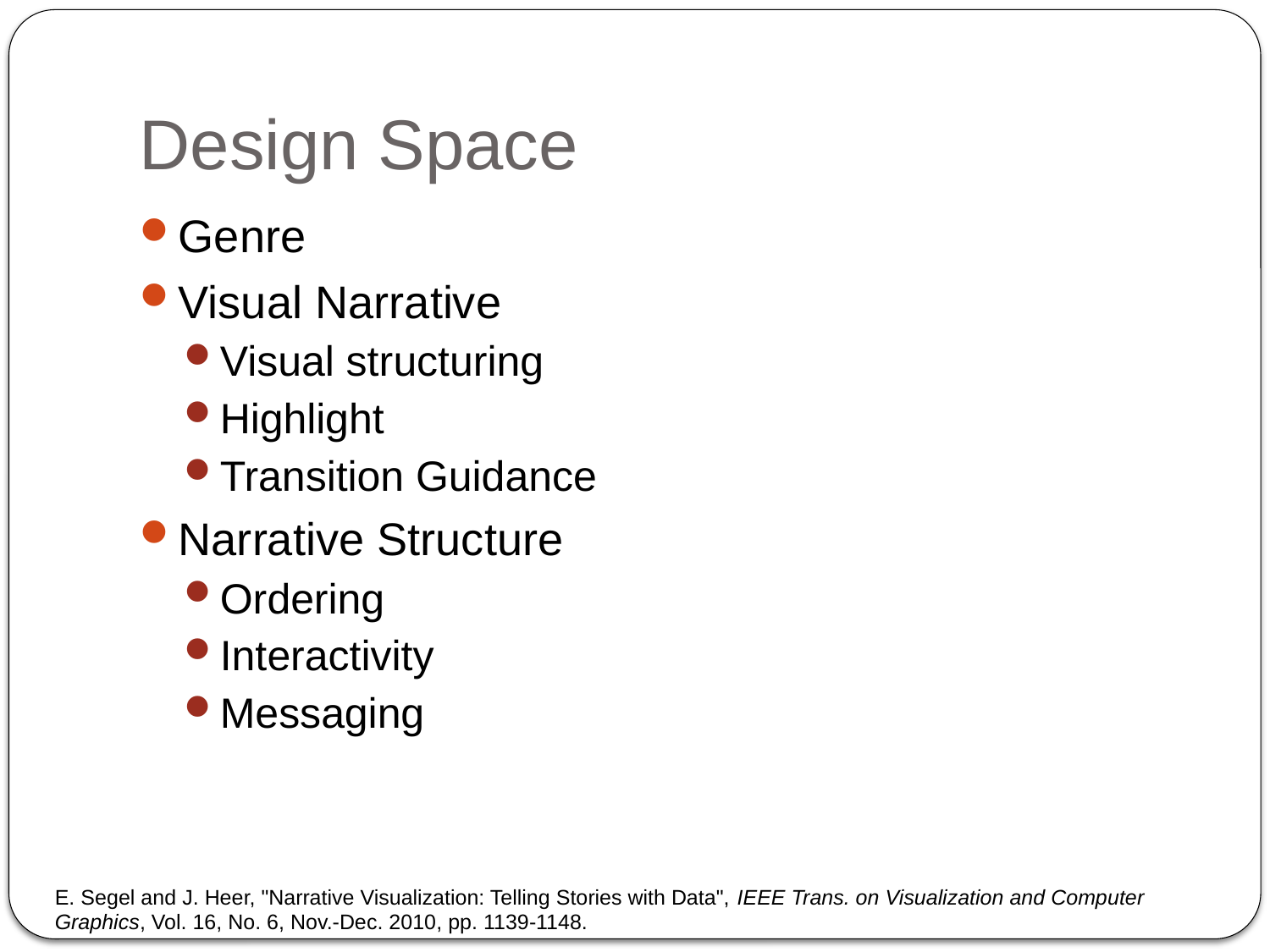

# Design Space
Genre
Visual Narrative
Visual structuring
Highlight
Transition Guidance
Narrative Structure
Ordering
Interactivity
Messaging
E. Segel and J. Heer, "Narrative Visualization: Telling Stories with Data", IEEE Trans. on Visualization and Computer Graphics, Vol. 16, No. 6, Nov.-Dec. 2010, pp. 1139-1148.